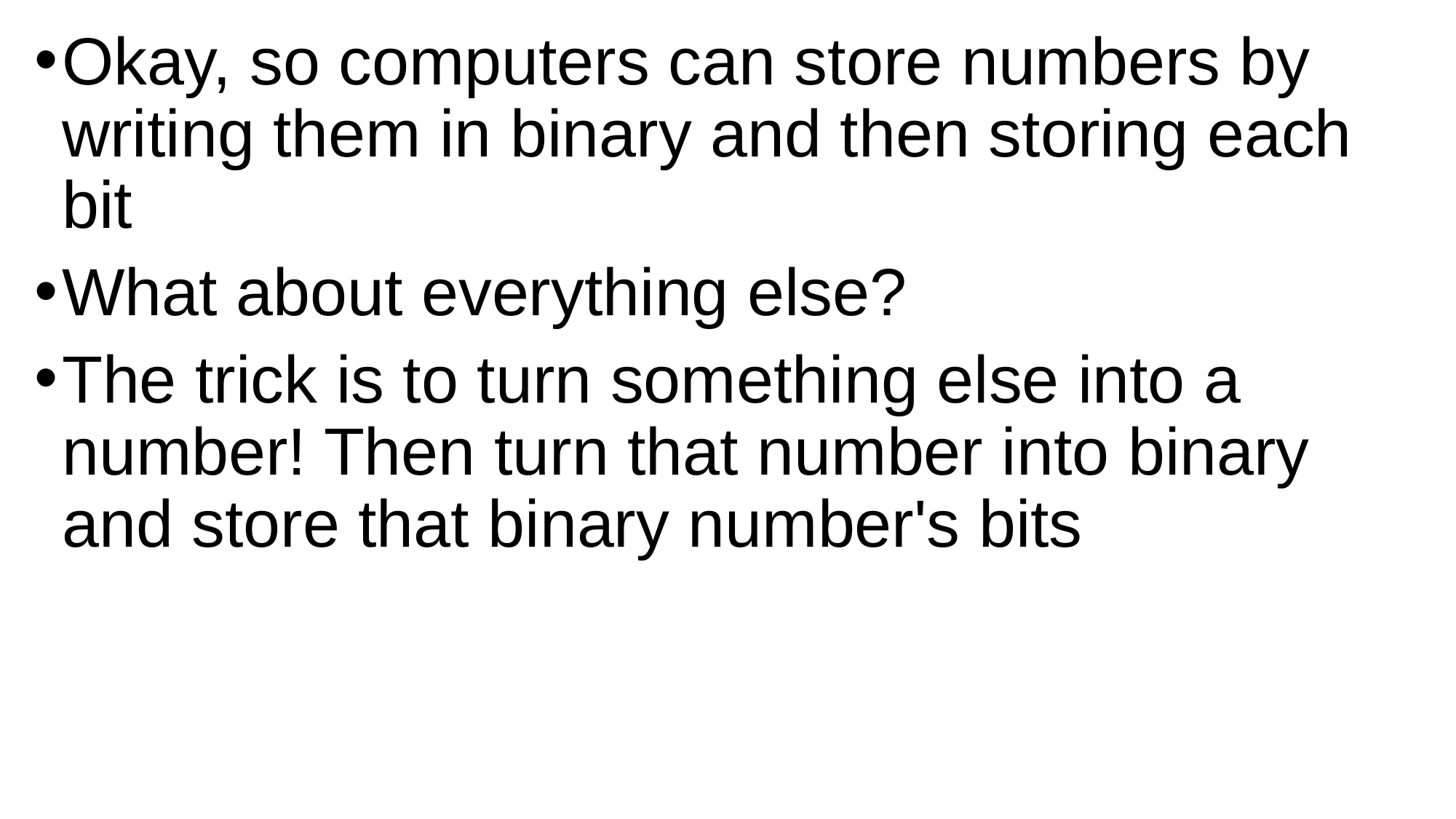

Okay, so computers can store numbers by writing them in binary and then storing each bit
What about everything else?
The trick is to turn something else into a number! Then turn that number into binary and store that binary number's bits